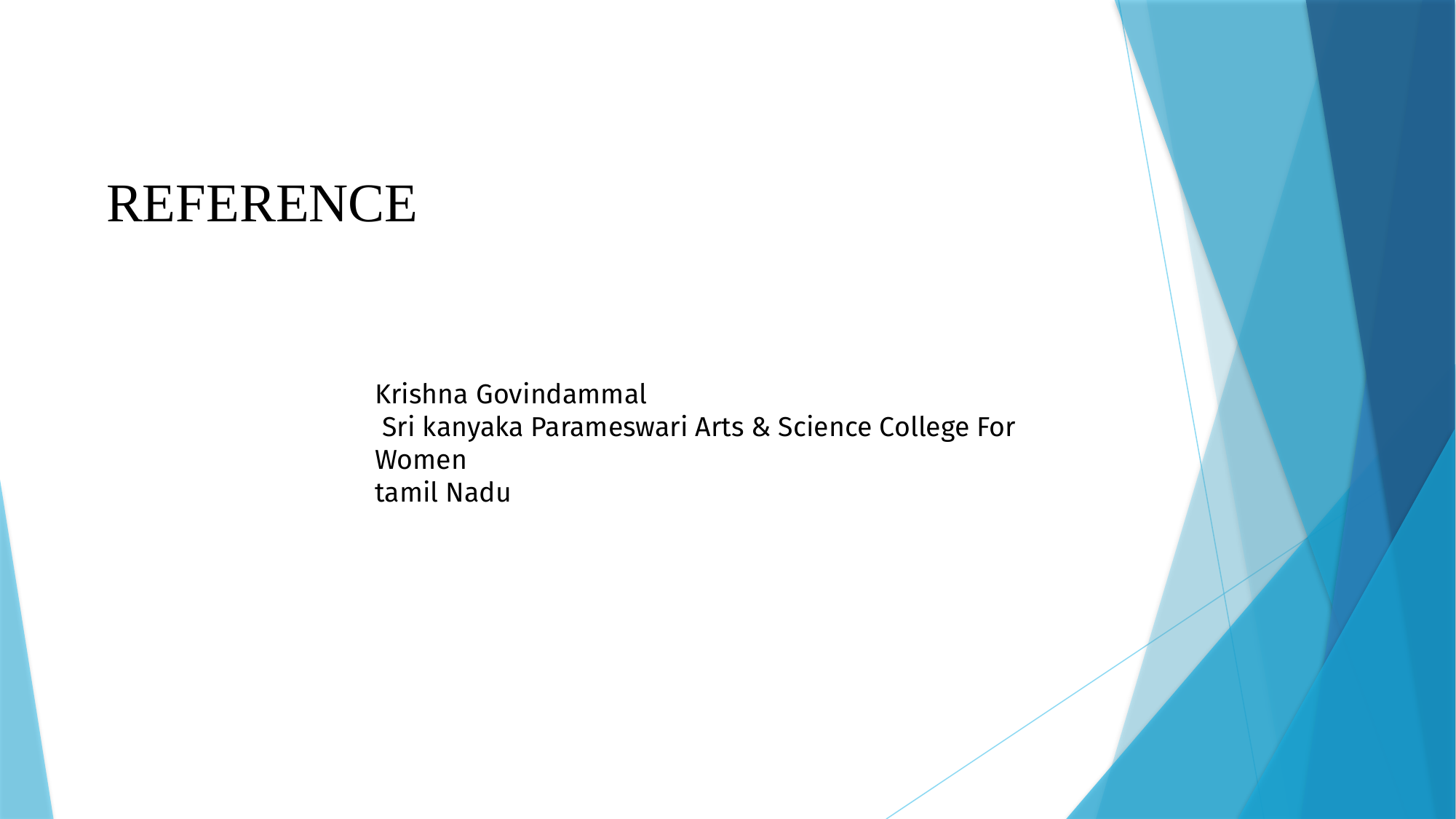

REFERENCE
Krishna Govindammal
 Sri kanyaka Parameswari Arts & Science College For Women
tamil Nadu